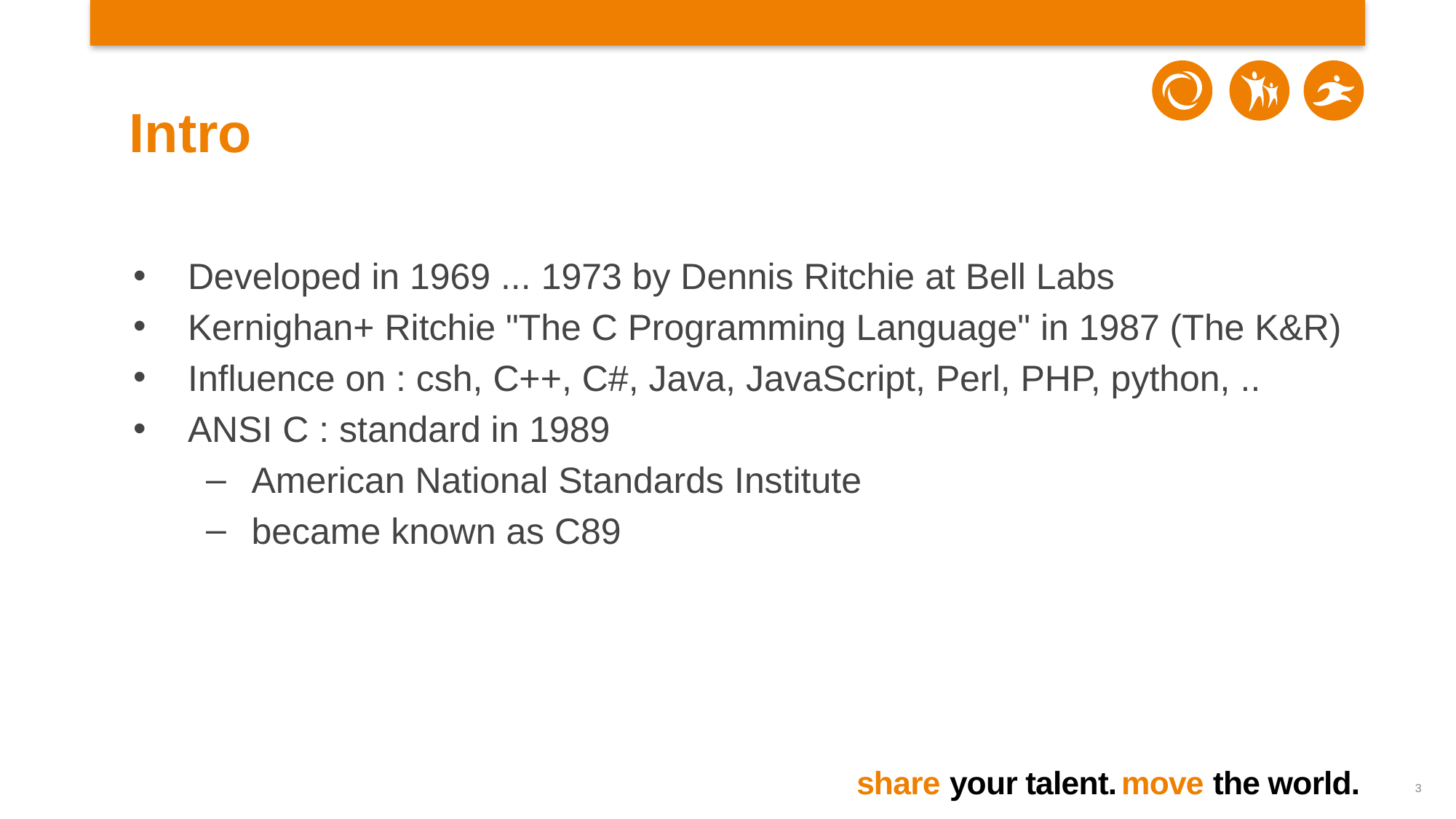

# Intro
Developed in 1969 ... 1973 by Dennis Ritchie at Bell Labs
Kernighan+ Ritchie "The C Programming Language" in 1987 (The K&R)
Influence on : csh, C++, C#, Java, JavaScript, Perl, PHP, python, ..
ANSI C : standard in 1989
American National Standards Institute
became known as C89

3